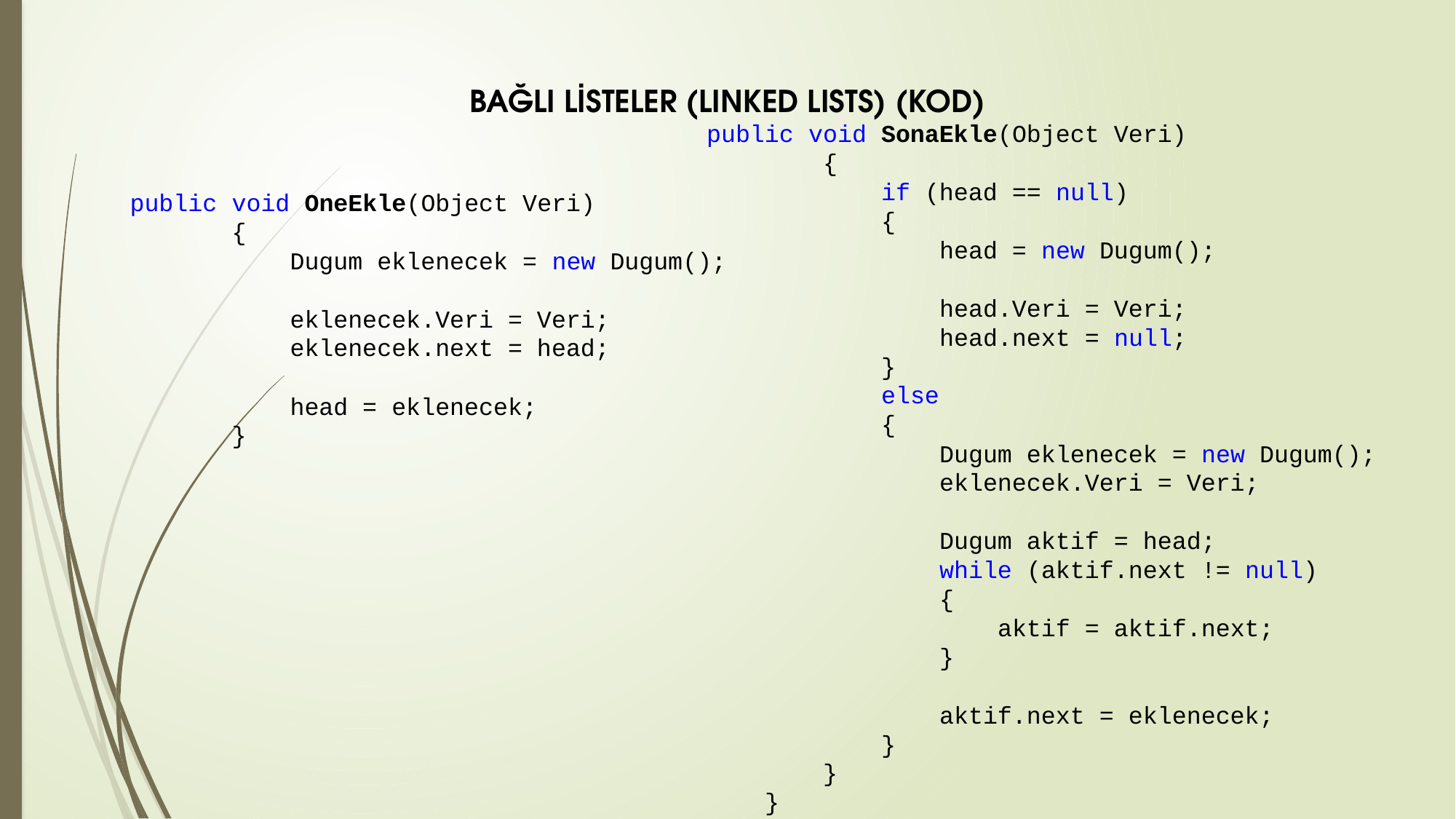

BAĞLI LİSTELER (LINKED LISTS) (KOD)
public void SonaEkle(Object Veri)
        {
            if (head == null)
            {
                head = new Dugum();

                head.Veri = Veri;
                head.next = null;
            }
            else
            {
                Dugum eklenecek = new Dugum();
                eklenecek.Veri = Veri;

                Dugum aktif = head;
                while (aktif.next != null)
                {
                    aktif = aktif.next;
                }

                aktif.next = eklenecek;
            }
        }
    }
 public void OneEkle(Object Veri)
        {
            Dugum eklenecek = new Dugum();

            eklenecek.Veri = Veri;
            eklenecek.next = head;

            head = eklenecek;
        }